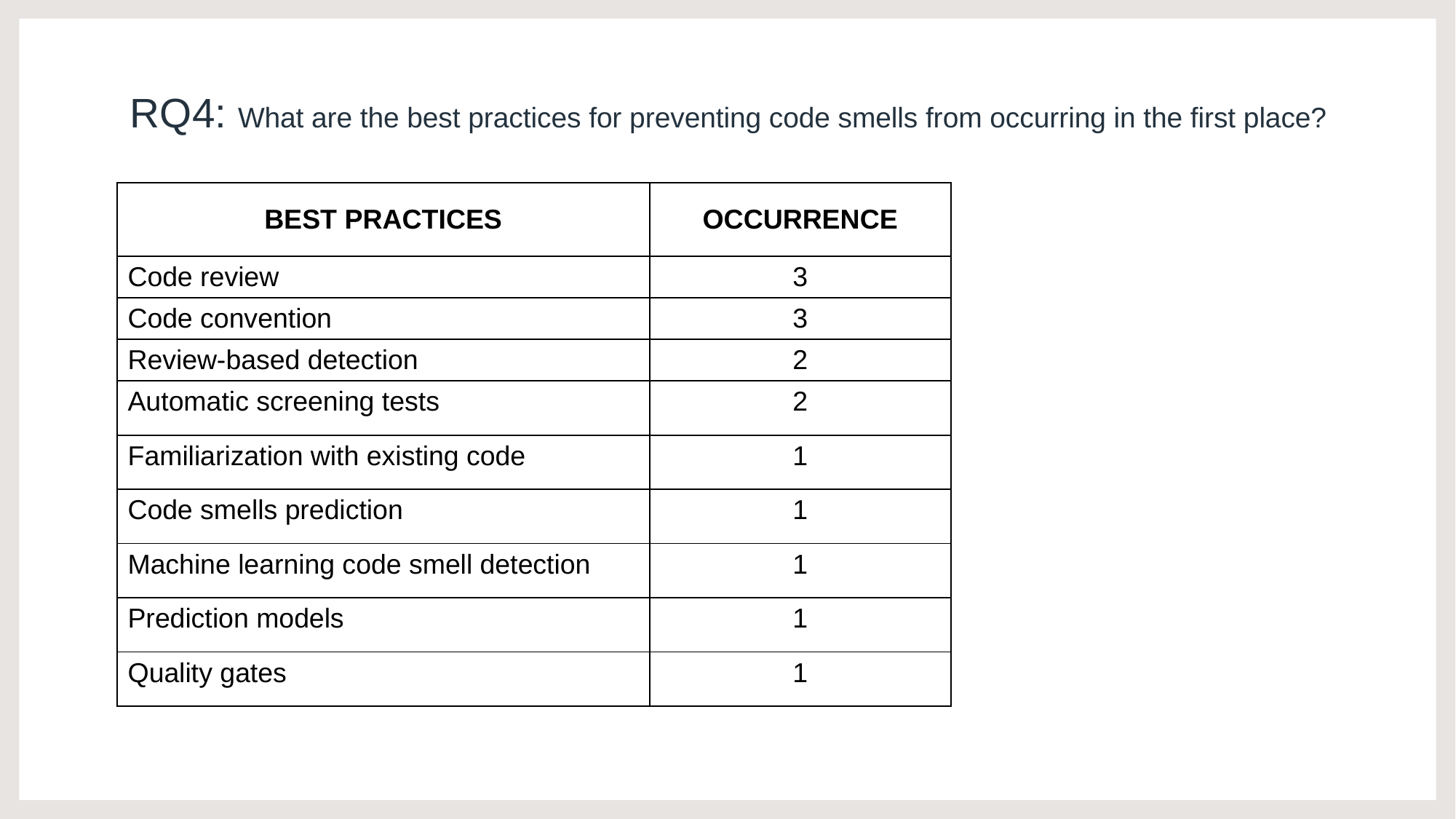

# RQ4: What are the best practices for preventing code smells from occurring in the first place?
| BEST PRACTICES​ | OCCURRENCE​ |
| --- | --- |
| Code review​ | 3​ |
| Code convention​ | 3​ |
| Review-based detection​ | 2​ |
| Automatic screening tests​ | 2​ |
| Familiarization with existing code​ | 1​ |
| Code smells prediction​ | 1​ |
| Machine learning code smell detection​ | 1​ |
| Prediction models​ | 1​ |
| Quality gates​ | 1​ |